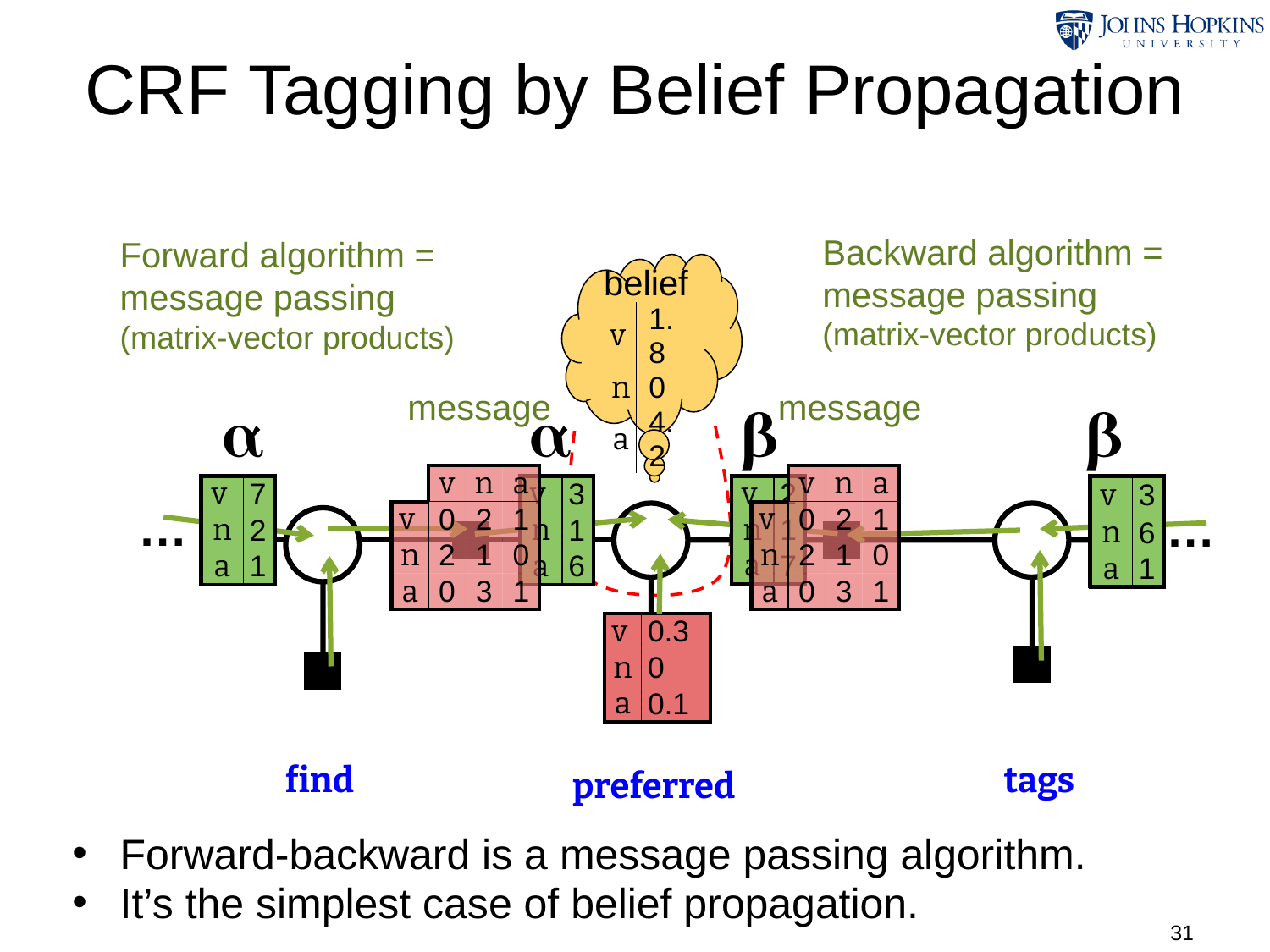

CRF Tagging by Belief Propagation
Backward algorithm =
message passing
(matrix-vector products)
Forward algorithm =
message passing
(matrix-vector products)

belief
| v | 1.8 |
| --- | --- |
| n | 0 |
| a | 4.2 |
message
message
α
α
β
β

|  | v | n | a |
| --- | --- | --- | --- |
| v | 0 | 2 | 1 |
| n | 2 | 1 | 0 |
| a | 0 | 3 | 1 |
|  | v | n | a |
| --- | --- | --- | --- |
| v | 0 | 2 | 1 |
| n | 2 | 1 | 0 |
| a | 0 | 3 | 1 |
| v | 7 |
| --- | --- |
| n | 2 |
| a | 1 |
| v | 3 |
| --- | --- |
| n | 1 |
| a | 6 |
| v | 2 |
| --- | --- |
| n | 1 |
| a | 7 |
| v | 3 |
| --- | --- |
| n | 6 |
| a | 1 |
…
…

| v | 0.3 |
| --- | --- |
| n | 0 |
| a | 0.1 |

find
tags
preferred
Forward-backward is a message passing algorithm.
It’s the simplest case of belief propagation.
31